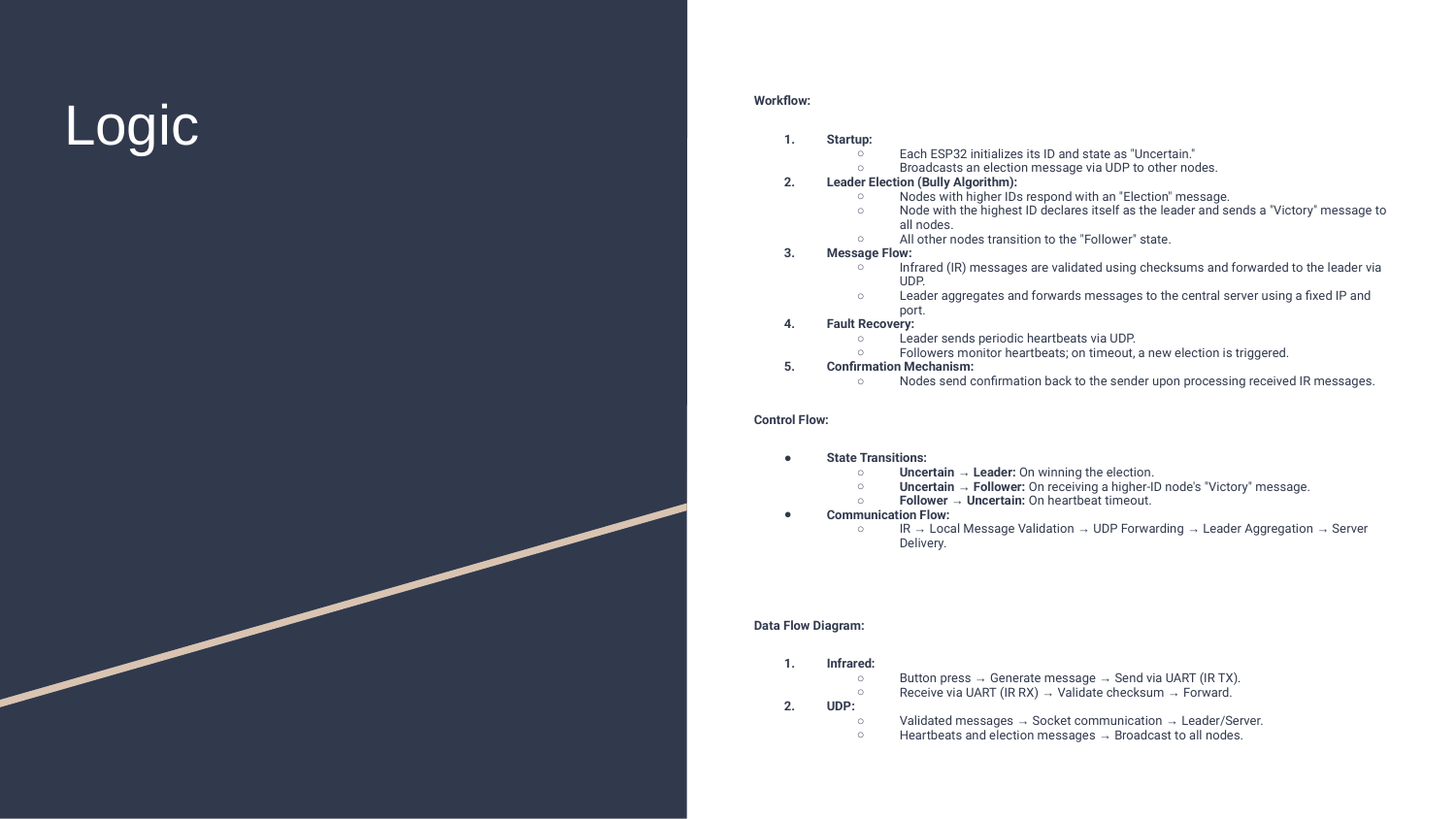

# Logic
Workflow:
Startup:
Each ESP32 initializes its ID and state as "Uncertain."
Broadcasts an election message via UDP to other nodes.
Leader Election (Bully Algorithm):
Nodes with higher IDs respond with an "Election" message.
Node with the highest ID declares itself as the leader and sends a "Victory" message to all nodes.
All other nodes transition to the "Follower" state.
Message Flow:
Infrared (IR) messages are validated using checksums and forwarded to the leader via UDP.
Leader aggregates and forwards messages to the central server using a fixed IP and port.
Fault Recovery:
Leader sends periodic heartbeats via UDP.
Followers monitor heartbeats; on timeout, a new election is triggered.
Confirmation Mechanism:
Nodes send confirmation back to the sender upon processing received IR messages.
Control Flow:
State Transitions:
Uncertain → Leader: On winning the election.
Uncertain → Follower: On receiving a higher-ID node's "Victory" message.
Follower → Uncertain: On heartbeat timeout.
Communication Flow:
IR → Local Message Validation → UDP Forwarding → Leader Aggregation → Server Delivery.

Data Flow Diagram:
Infrared:
Button press → Generate message → Send via UART (IR TX).
Receive via UART (IR RX) → Validate checksum → Forward.
UDP:
Validated messages → Socket communication → Leader/Server.
Heartbeats and election messages → Broadcast to all nodes.